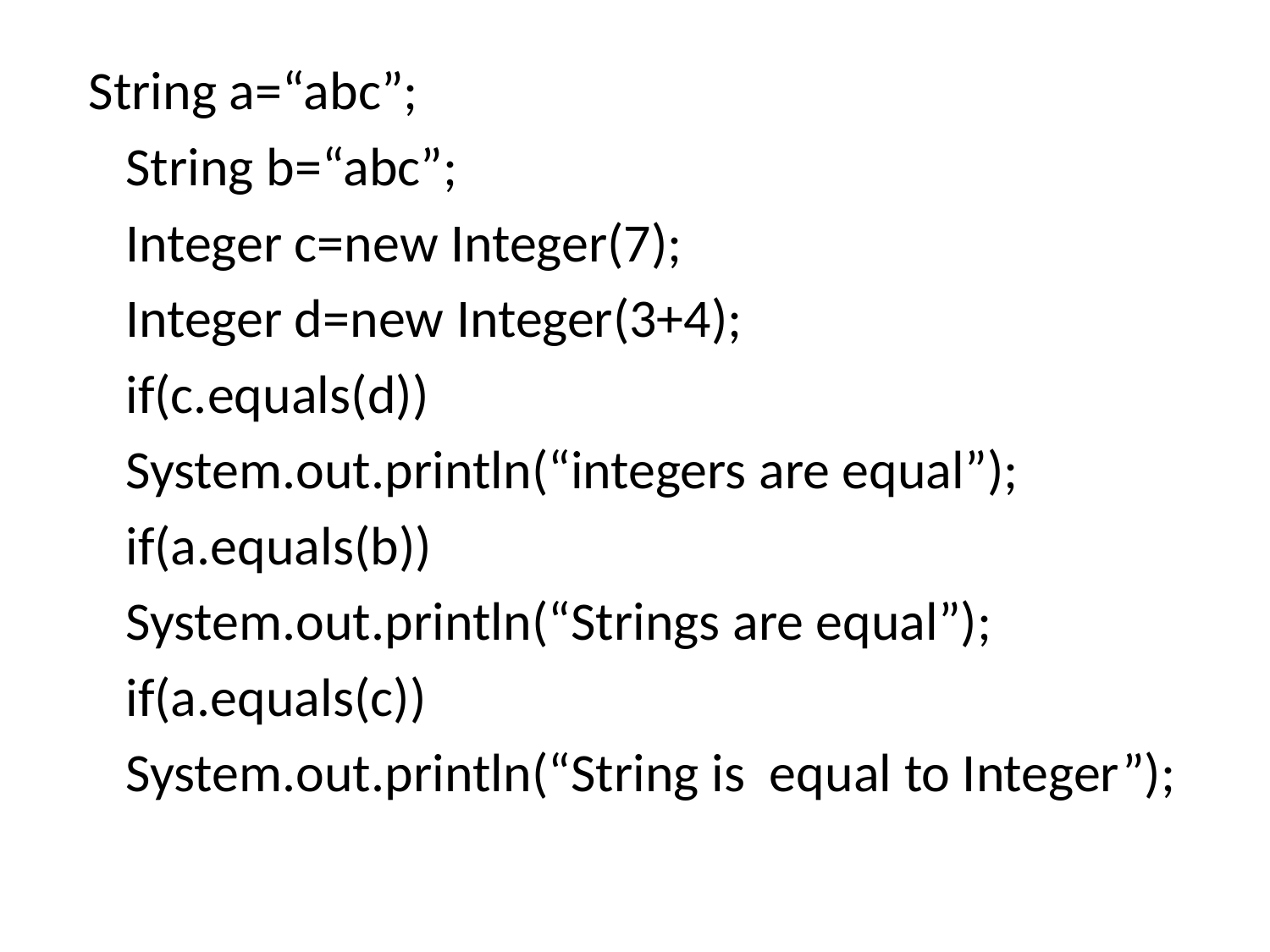

String a=“abc”;
	String b=“abc”;
	Integer c=new Integer(7);
	Integer d=new Integer(3+4);
	if(c.equals(d))
	System.out.println(“integers are equal”);
	if(a.equals(b))
	System.out.println(“Strings are equal”);
	if(a.equals(c))
	System.out.println(“String is  equal to Integer”);